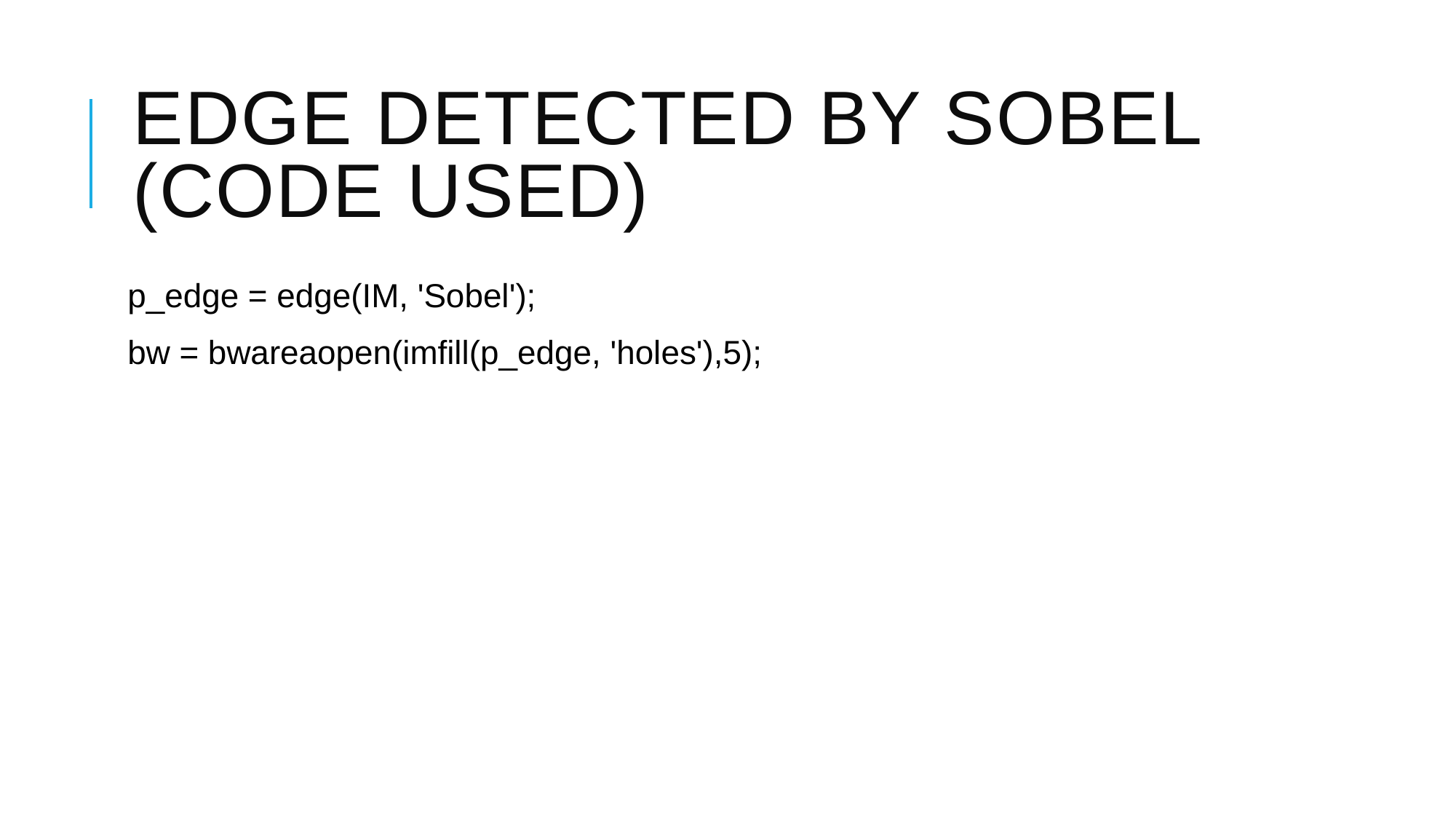

# Edge detected by sobel (code used)
p_edge = edge(IM, 'Sobel');
bw = bwareaopen(imfill(p_edge, 'holes'),5);